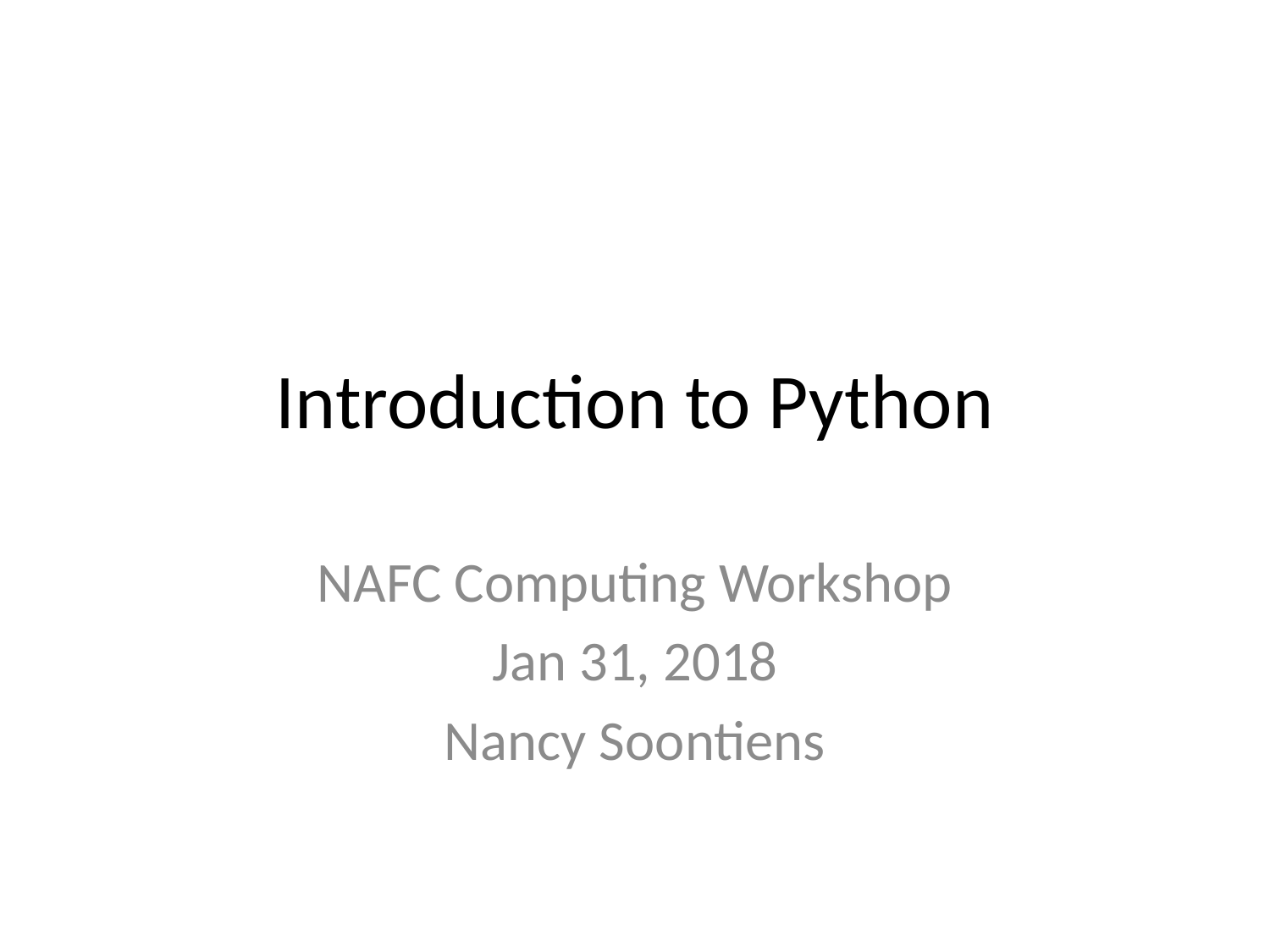

# Introduction to Python
NAFC Computing Workshop
Jan 31, 2018
Nancy Soontiens